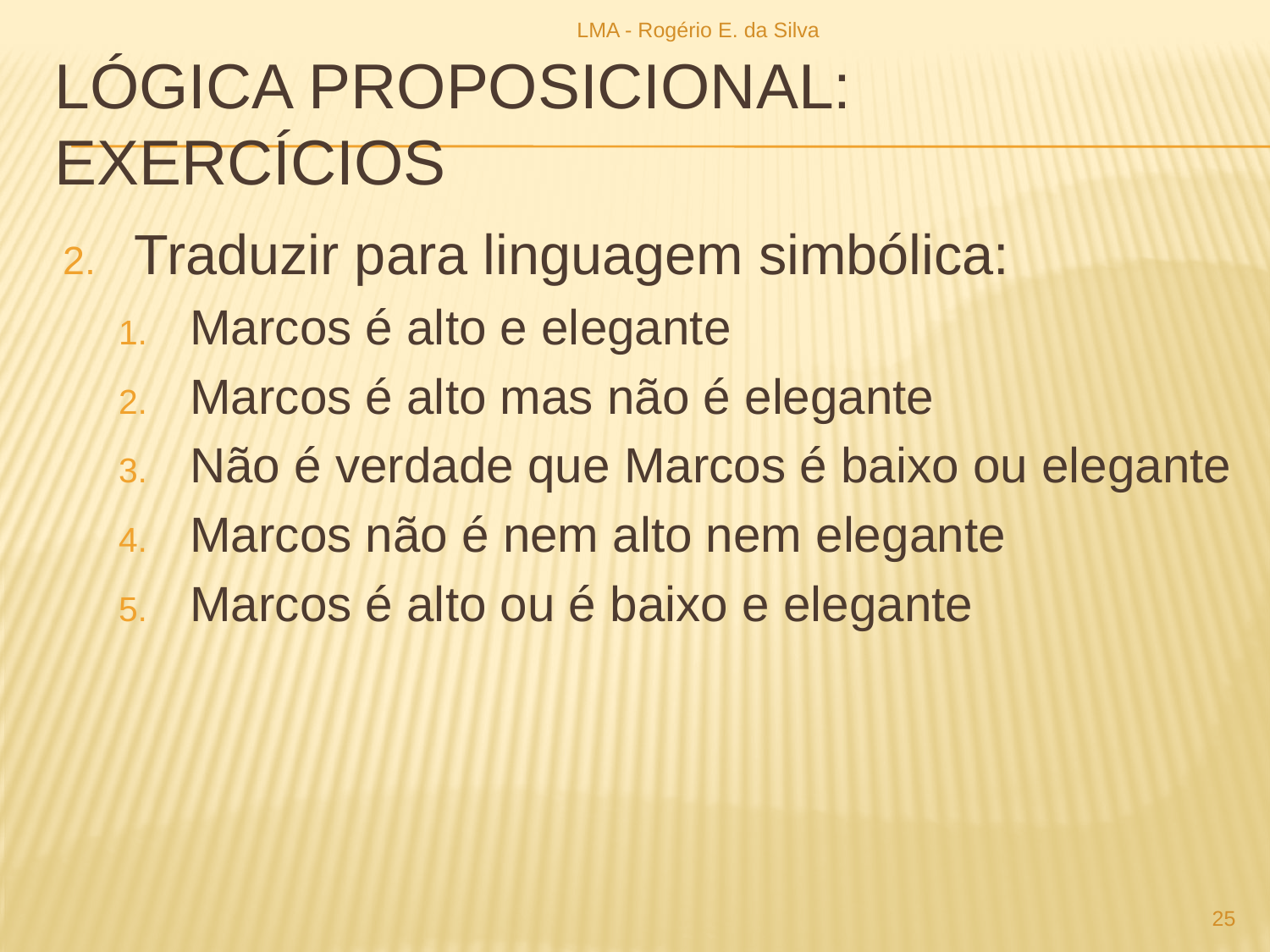

LMA - Rogério E. da Silva
# lógica proposicional: exercícios
Traduzir para linguagem simbólica:
Marcos é alto e elegante
Marcos é alto mas não é elegante
Não é verdade que Marcos é baixo ou elegante
Marcos não é nem alto nem elegante
Marcos é alto ou é baixo e elegante

25